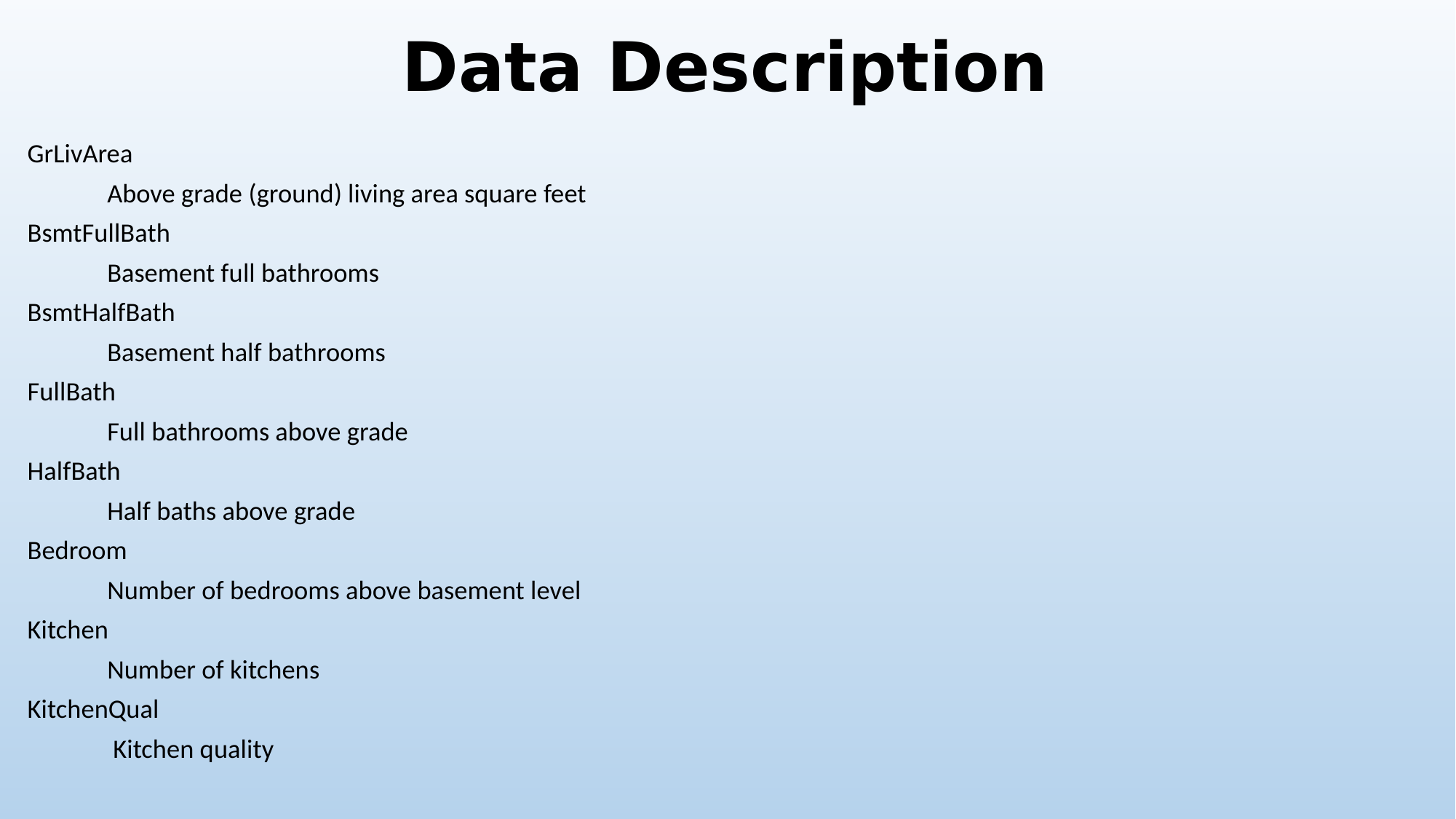

# Data Description
GrLivArea
	Above grade (ground) living area square feet
BsmtFullBath
	Basement full bathrooms
BsmtHalfBath
	Basement half bathrooms
FullBath
	Full bathrooms above grade
HalfBath
	Half baths above grade
Bedroom
	Number of bedrooms above basement level
Kitchen
	Number of kitchens
KitchenQual
	 Kitchen quality